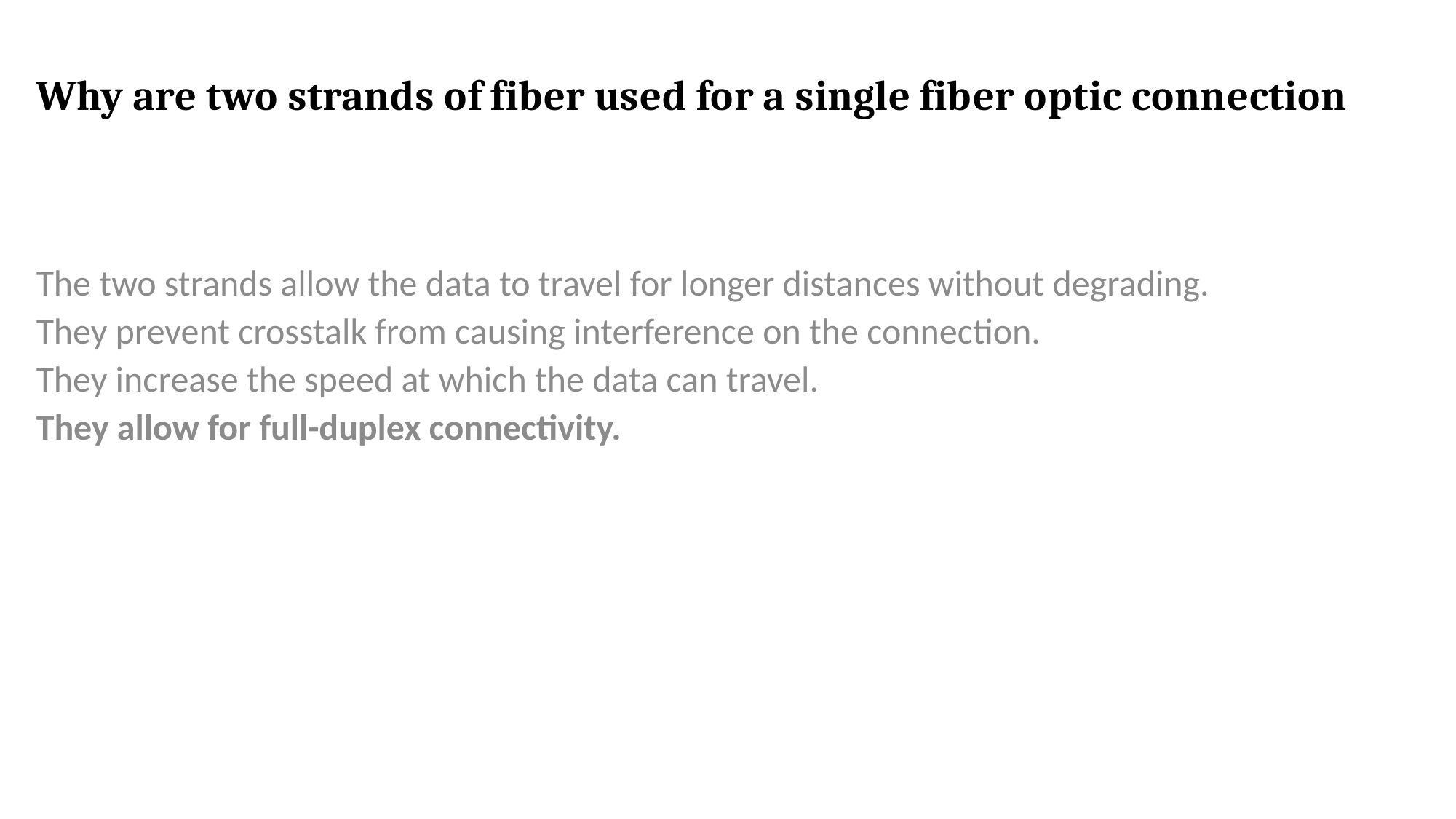

# Why are two strands of fiber used for a single fiber optic connection
The two strands allow the data to travel for longer distances without degrading.
They prevent crosstalk from causing interference on the connection.
They increase the speed at which the data can travel.
They allow for full-duplex connectivity.